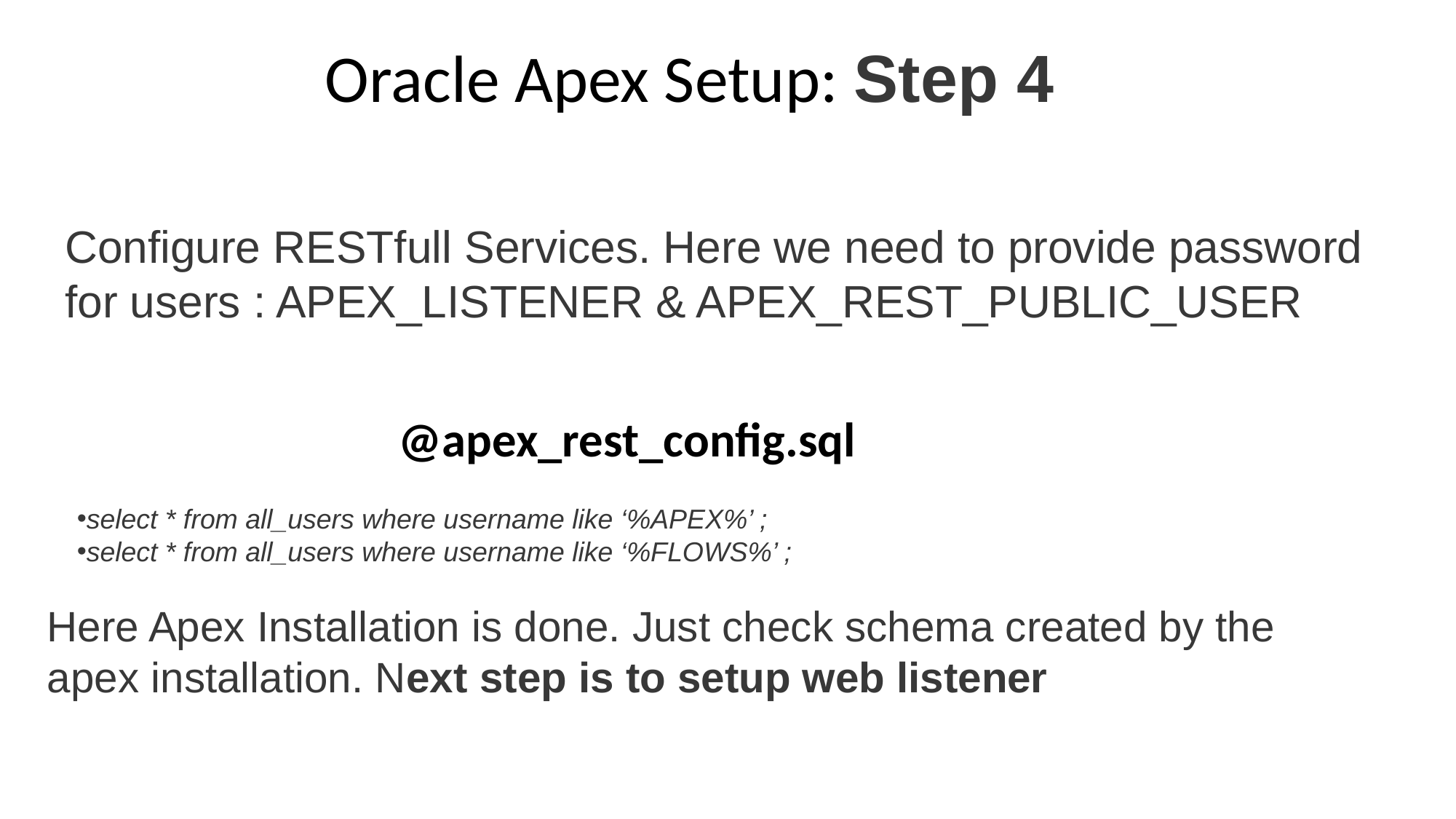

Oracle Apex Setup: Step 4
# Configure RESTfull Services. Here we need to provide password for users : APEX_LISTENER & APEX_REST_PUBLIC_USER
@apex_rest_config.sql
select * from all_users where username like ‘%APEX%’ ;
select * from all_users where username like ‘%FLOWS%’ ;
Here Apex Installation is done. Just check schema created by the apex installation. Next step is to setup web listener